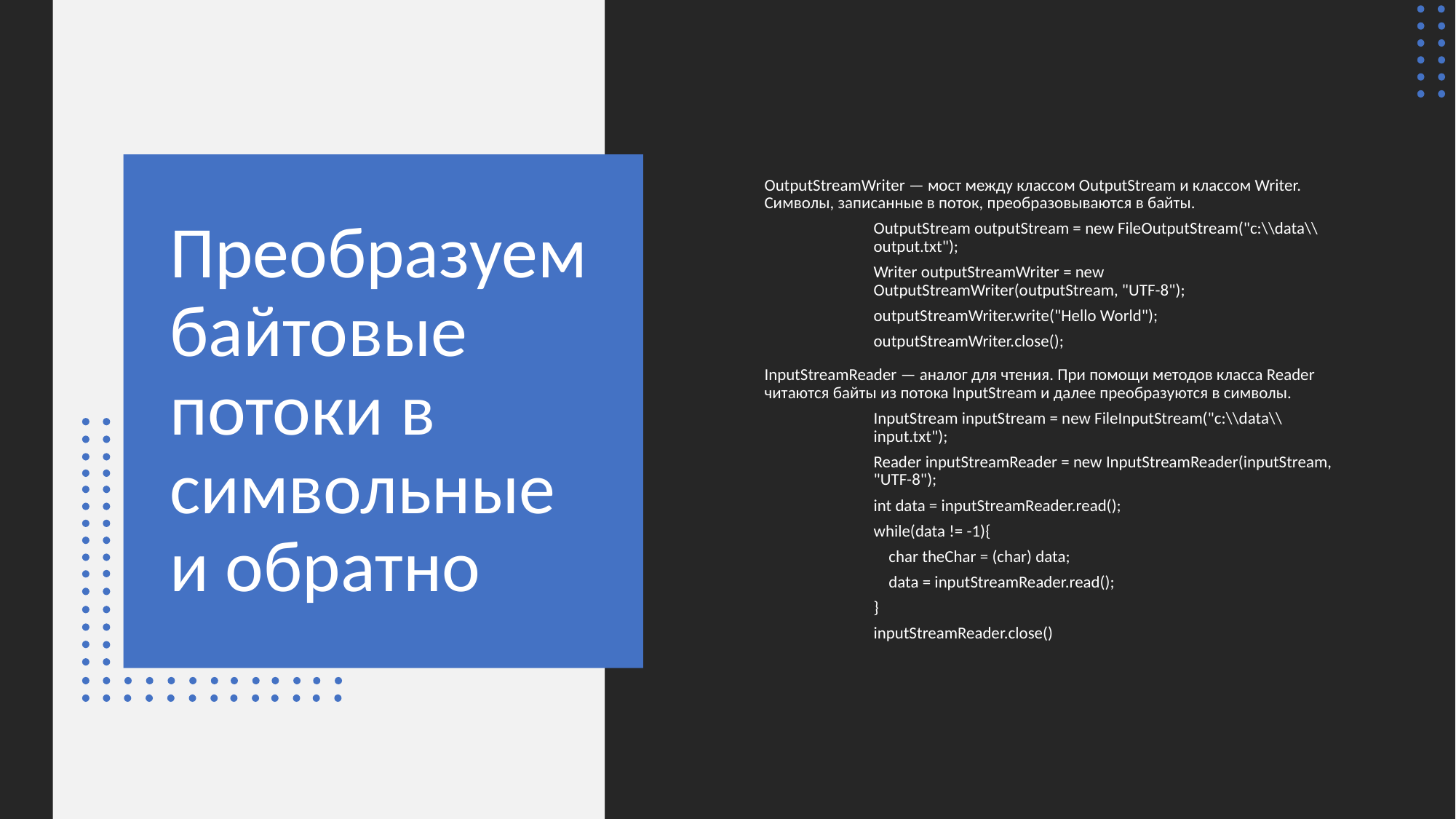

OutputStreamWriter — мост между классом OutputStream и классом Writer. Символы, записанные в поток, преобразовываются в байты.
OutputStream outputStream = new FileOutputStream("c:\\data\\output.txt");
Writer outputStreamWriter = new OutputStreamWriter(outputStream, "UTF-8");
outputStreamWriter.write("Hello World");
outputStreamWriter.close();
InputStreamReader — аналог для чтения. При помощи методов класса Reader читаются байты из потока InputStream и далее преобразуются в символы.
InputStream inputStream = new FileInputStream("c:\\data\\input.txt");
Reader inputStreamReader = new InputStreamReader(inputStream, "UTF-8");
int data = inputStreamReader.read();
while(data != -1){
    char theChar = (char) data;
    data = inputStreamReader.read();
}
inputStreamReader.close()

# Преобразуем байтовые потоки в символьные и обратно